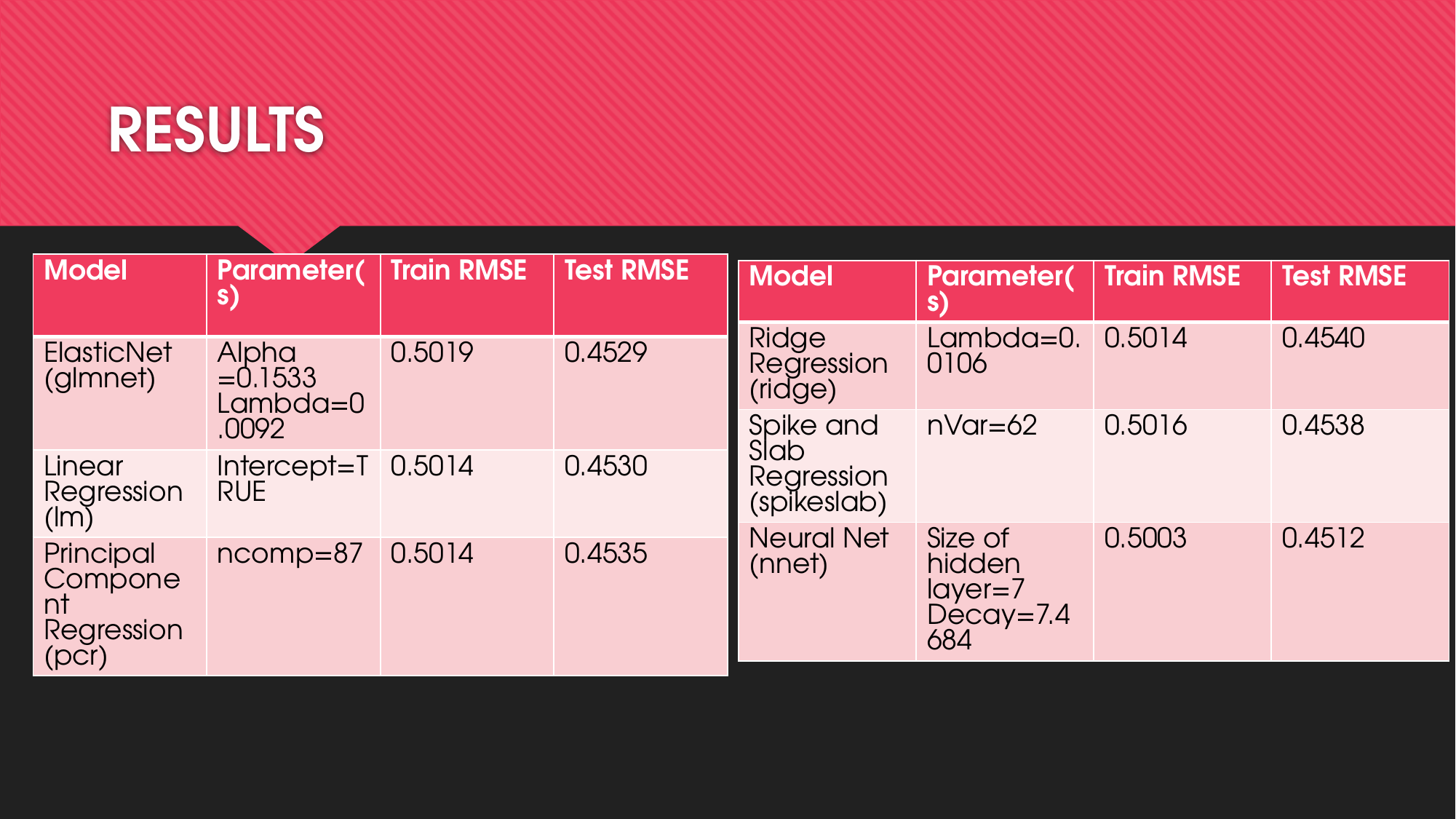

# RESULTS
| Model | Parameter(s) | Train RMSE | Test RMSE |
| --- | --- | --- | --- |
| ElasticNet (glmnet) | Alpha =0.1533 Lambda=0.0092 | 0.5019 | 0.4529 |
| Linear Regression (lm) | Intercept=TRUE | 0.5014 | 0.4530 |
| Principal Component Regression (pcr) | ncomp=87 | 0.5014 | 0.4535 |

| Model | Parameter(s) | Train RMSE | Test RMSE |
| --- | --- | --- | --- |
| Ridge Regression (ridge) | Lambda=0.0106 | 0.5014 | 0.4540 |
| Spike and Slab Regression (spikeslab) | nVar=62 | 0.5016 | 0.4538 |
| Neural Net (nnet) | Size of hidden layer=7 Decay=7.4684 | 0.5003 | 0.4512 |